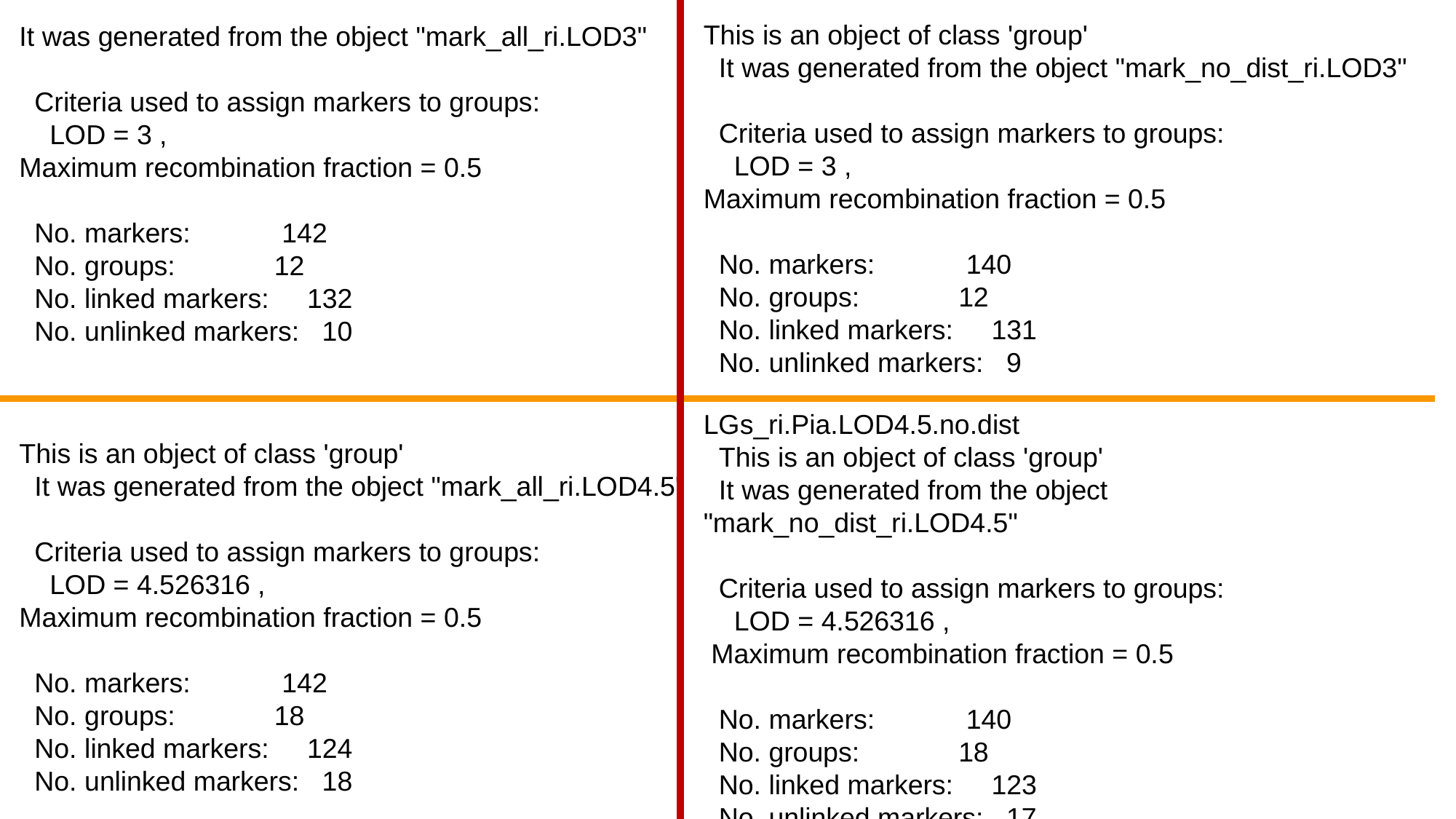

This is an object of class 'group'
  It was generated from the object "mark_no_dist_ri.LOD3"

  Criteria used to assign markers to groups:
    LOD = 3 ,
Maximum recombination fraction = 0.5

  No. markers:            140
  No. groups:             12
  No. linked markers:     131
  No. unlinked markers:   9
It was generated from the object "mark_all_ri.LOD3"

  Criteria used to assign markers to groups:
    LOD = 3 ,
Maximum recombination fraction = 0.5

  No. markers:            142
  No. groups:             12
  No. linked markers:     132
  No. unlinked markers:   10
LGs_ri.Pia.LOD4.5.no.dist
  This is an object of class 'group'
  It was generated from the object "mark_no_dist_ri.LOD4.5"

  Criteria used to assign markers to groups:
    LOD = 4.526316 ,
 Maximum recombination fraction = 0.5

  No. markers:            140
  No. groups:             18
  No. linked markers:     123
  No. unlinked markers:   17
This is an object of class 'group'
  It was generated from the object "mark_all_ri.LOD4.5"

  Criteria used to assign markers to groups:
    LOD = 4.526316 ,
Maximum recombination fraction = 0.5

  No. markers:            142
  No. groups:             18
  No. linked markers:     124
  No. unlinked markers:   18